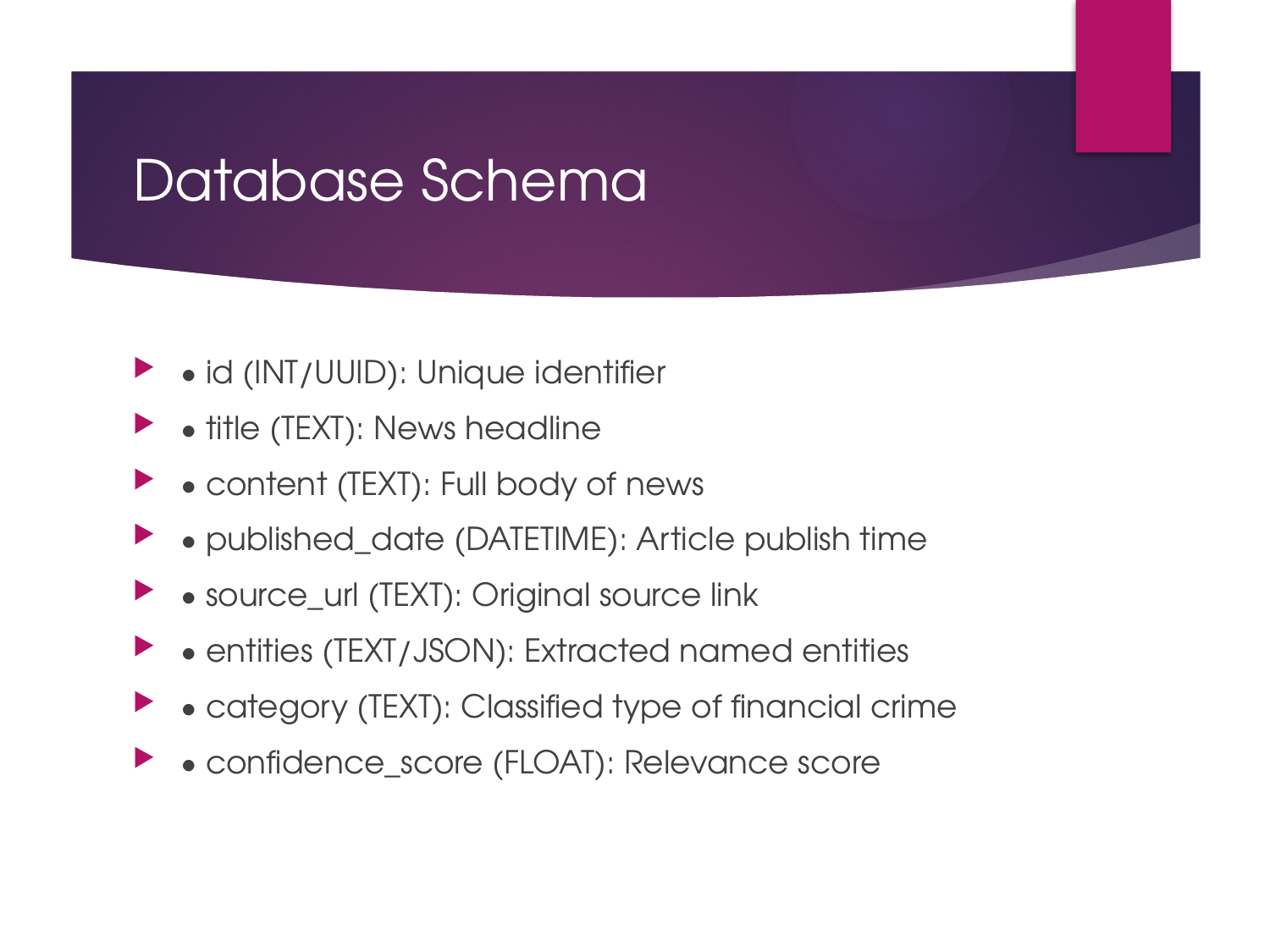

# Database Schema
• id (INT/UUID): Unique identifier
• title (TEXT): News headline
• content (TEXT): Full body of news
• published_date (DATETIME): Article publish time
• source_url (TEXT): Original source link
• entities (TEXT/JSON): Extracted named entities
• category (TEXT): Classified type of financial crime
• confidence_score (FLOAT): Relevance score